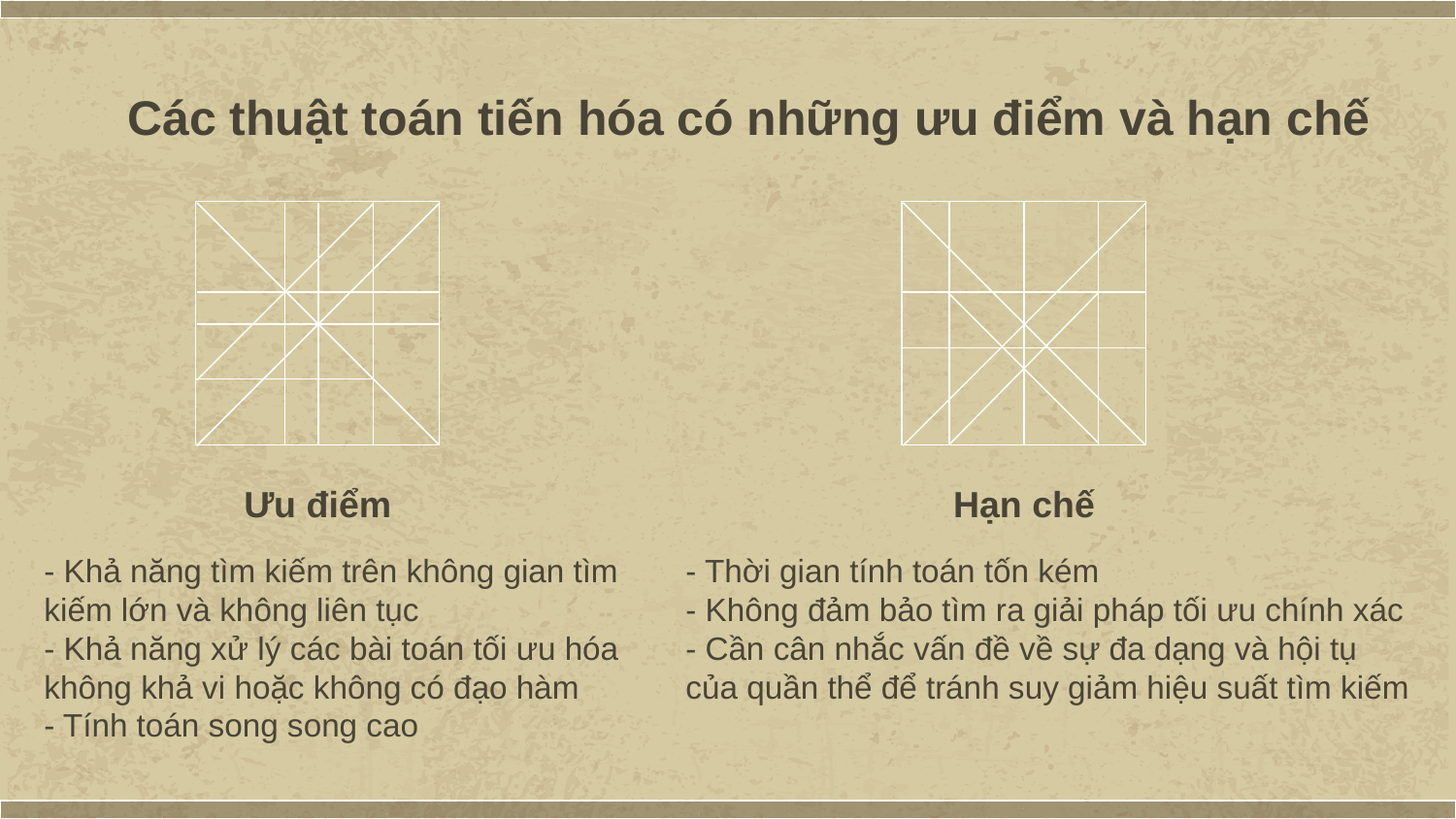

# Các thuật toán tiến hóa có những ưu điểm và hạn chế

Ưu điểm
Hạn chế
- Khả năng tìm kiếm trên không gian tìm kiếm lớn và không liên tục
- Khả năng xử lý các bài toán tối ưu hóa không khả vi hoặc không có đạo hàm
- Tính toán song song cao
- Thời gian tính toán tốn kém
- Không đảm bảo tìm ra giải pháp tối ưu chính xác
- Cần cân nhắc vấn đề về sự đa dạng và hội tụ của quần thể để tránh suy giảm hiệu suất tìm kiếm